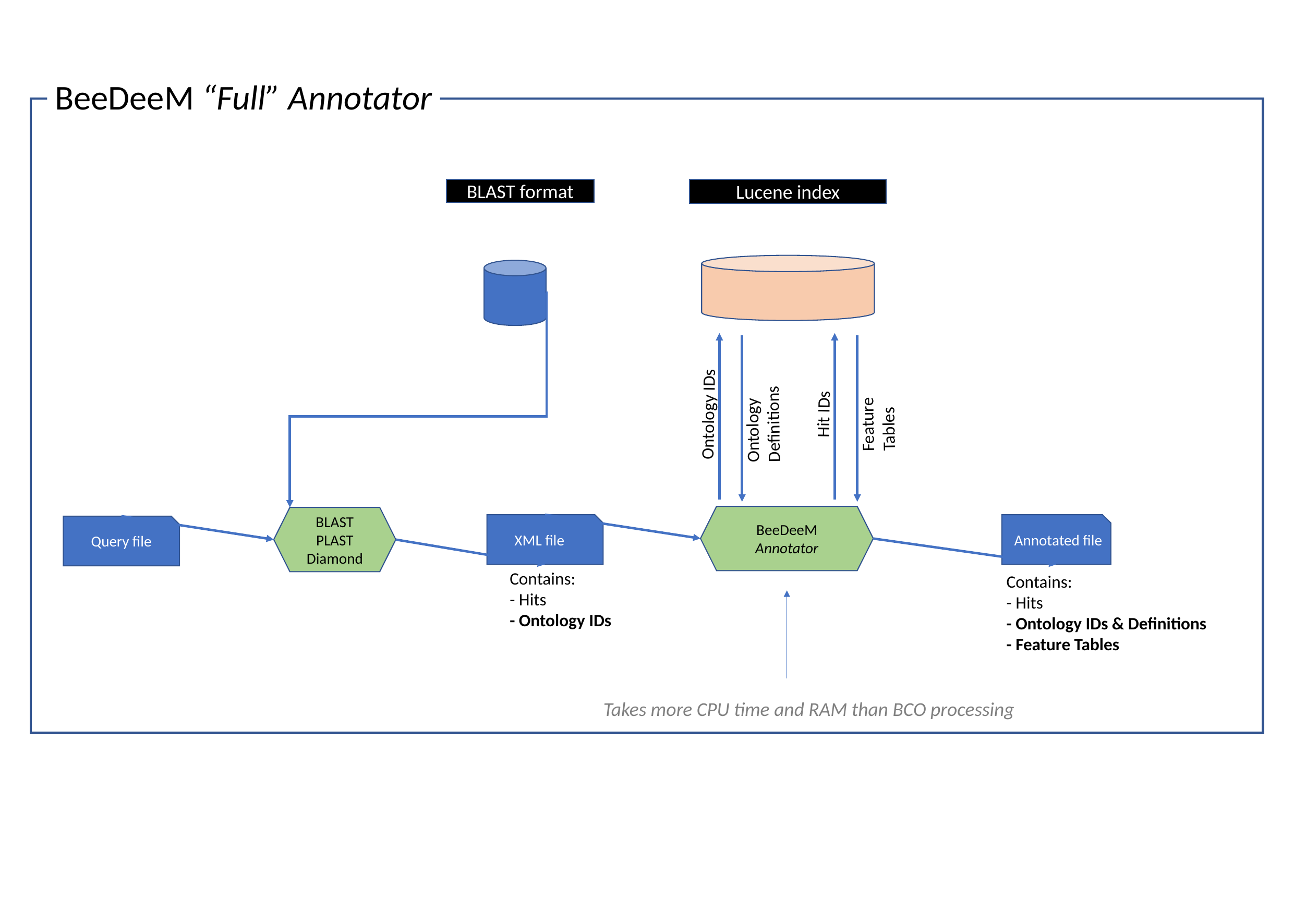

BeeDeeM “Full” Annotator

BLAST format
Lucene index

Ontology
Definitions
Feature
Tables
Ontology IDs
Hit IDs
BeeDeeM
Annotator
BLAST
PLAST
Diamond

XML file

Query file
Annotated file
Contains:
- Hits
- Ontology IDs
Contains:
- Hits
- Ontology IDs & Definitions
- Feature Tables
Takes more CPU time and RAM than BCO processing